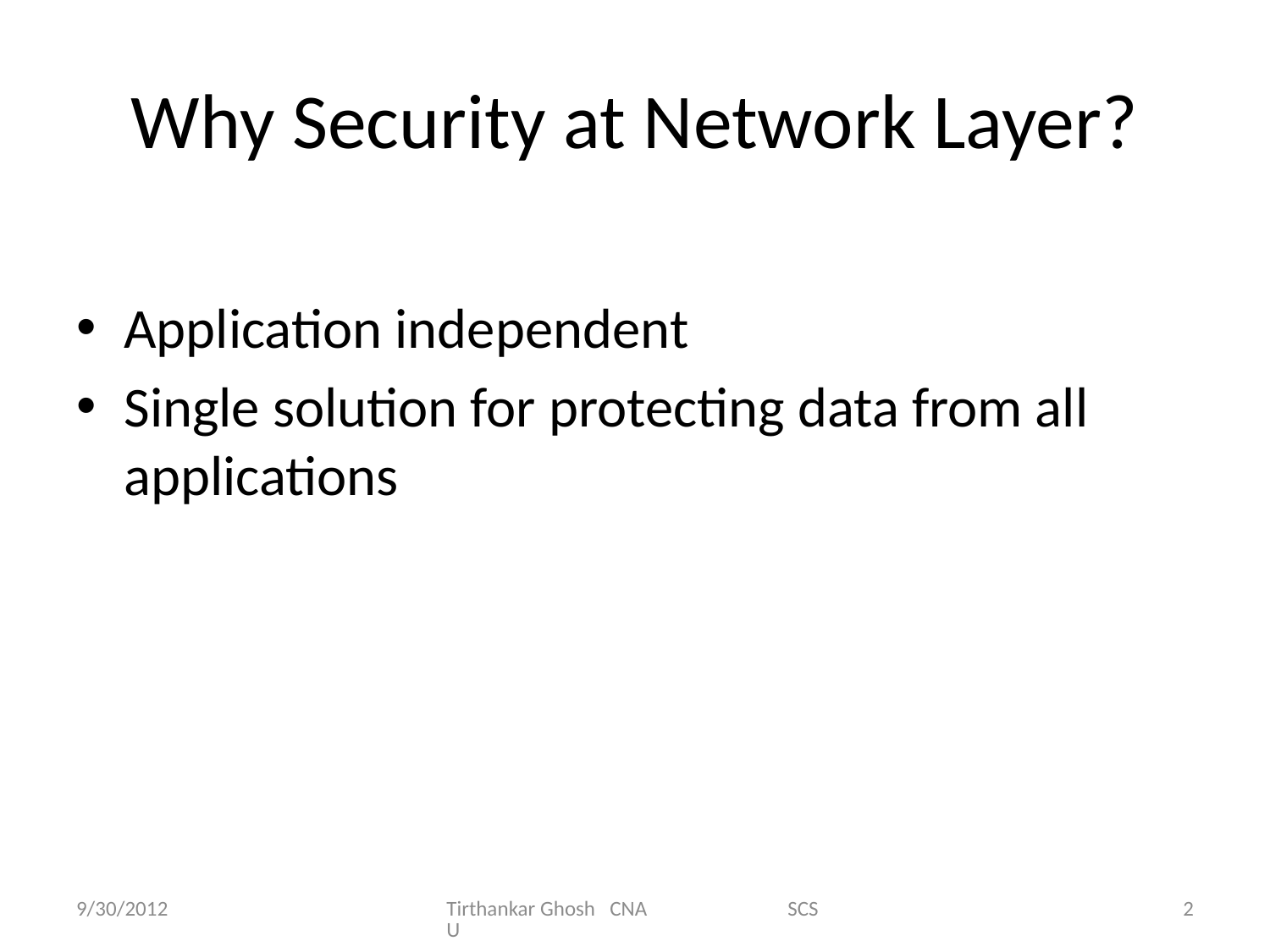

# Why Security at Network Layer?
Application independent
Single solution for protecting data from all applications

9/30/2012
Tirthankar Ghosh   CNA                             SCSU
2